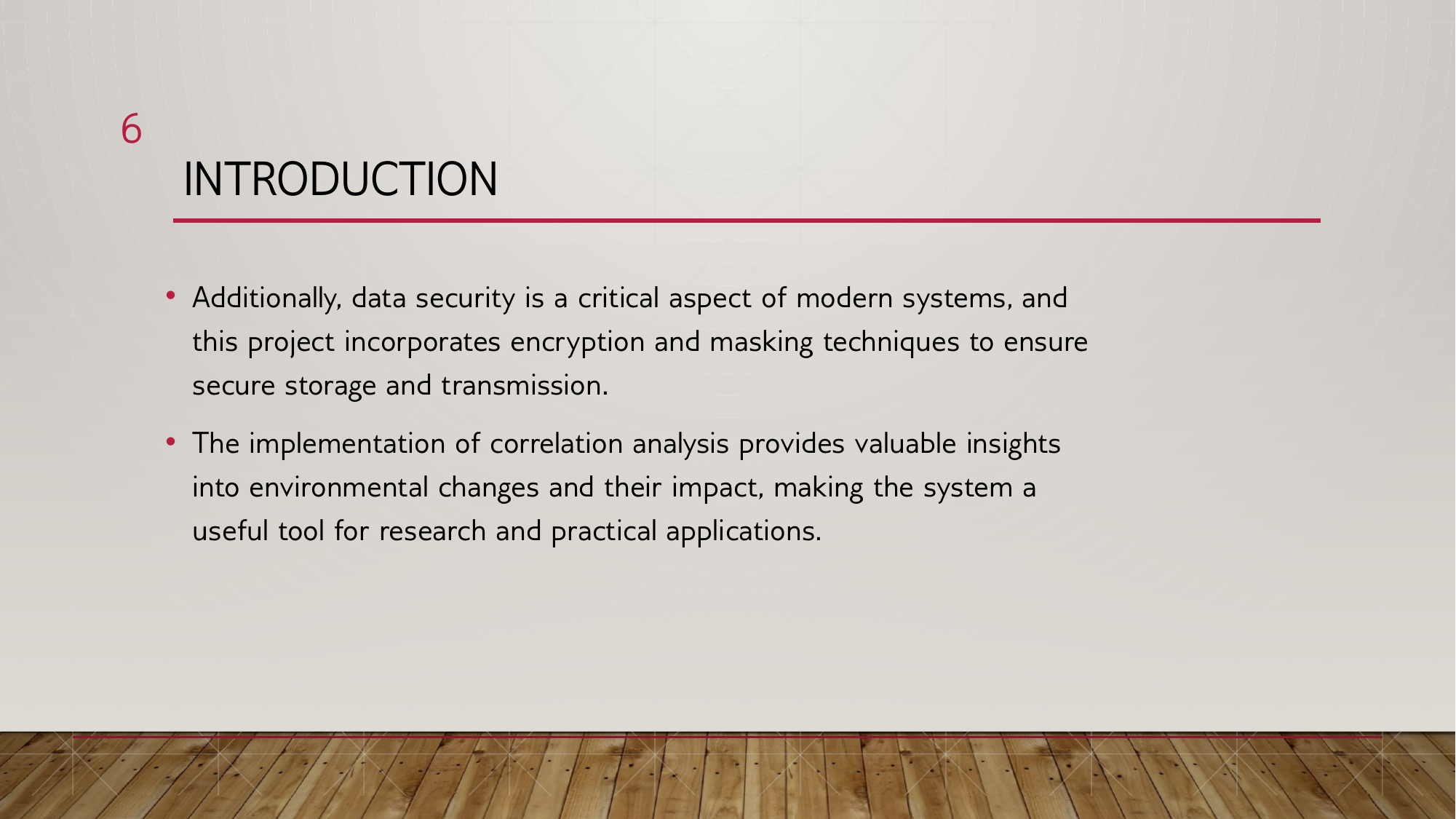

6
# Introduction
Additionally, data security is a critical aspect of modern systems, and this project incorporates encryption and masking techniques to ensure secure storage and transmission.
The implementation of correlation analysis provides valuable insights into environmental changes and their impact, making the system a useful tool for research and practical applications.